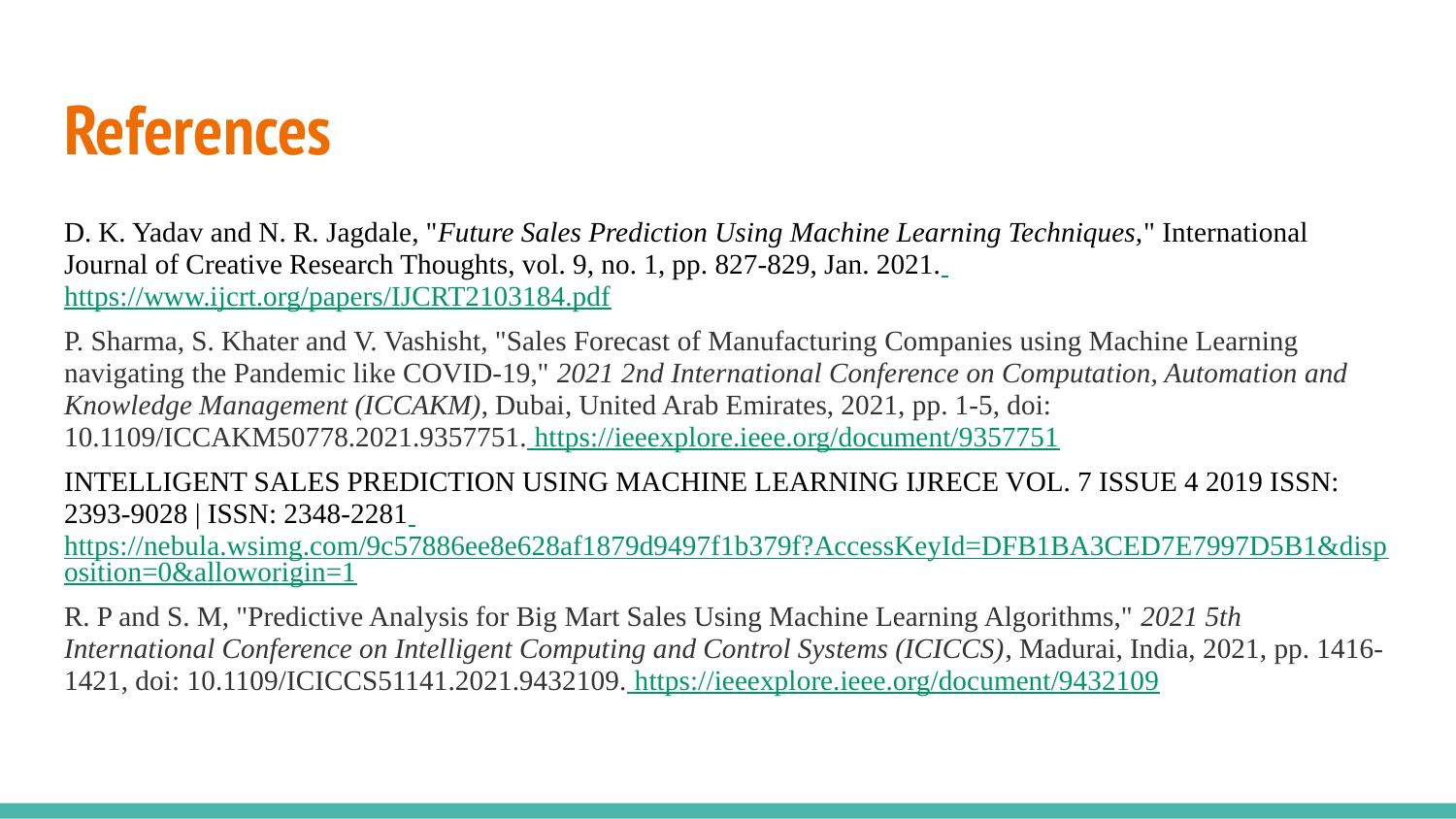

# References
D. K. Yadav and N. R. Jagdale, "Future Sales Prediction Using Machine Learning Techniques," International Journal of Creative Research Thoughts, vol. 9, no. 1, pp. 827-829, Jan. 2021. https://www.ijcrt.org/papers/IJCRT2103184.pdf
P. Sharma, S. Khater and V. Vashisht, "Sales Forecast of Manufacturing Companies using Machine Learning navigating the Pandemic like COVID-19," 2021 2nd International Conference on Computation, Automation and Knowledge Management (ICCAKM), Dubai, United Arab Emirates, 2021, pp. 1-5, doi: 10.1109/ICCAKM50778.2021.9357751. https://ieeexplore.ieee.org/document/9357751
INTELLIGENT SALES PREDICTION USING MACHINE LEARNING IJRECE VOL. 7 ISSUE 4 2019 ISSN: 2393-9028 | ISSN: 2348-2281 https://nebula.wsimg.com/9c57886ee8e628af1879d9497f1b379f?AccessKeyId=DFB1BA3CED7E7997D5B1&disposition=0&alloworigin=1
R. P and S. M, "Predictive Analysis for Big Mart Sales Using Machine Learning Algorithms," 2021 5th International Conference on Intelligent Computing and Control Systems (ICICCS), Madurai, India, 2021, pp. 1416-1421, doi: 10.1109/ICICCS51141.2021.9432109. https://ieeexplore.ieee.org/document/9432109